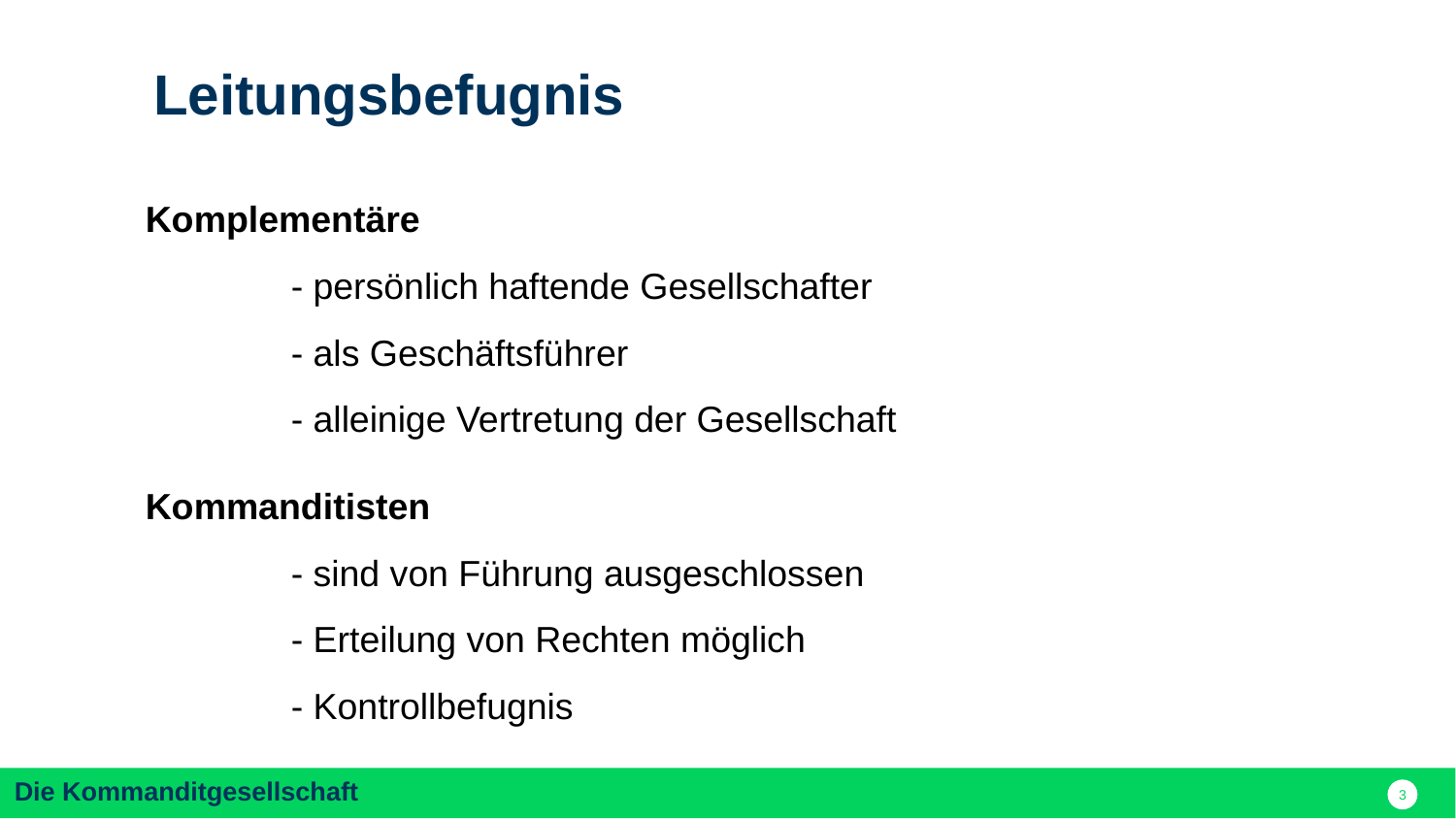

Leitungsbefugnis
Komplementäre
	- persönlich haftende Gesellschafter
	- als Geschäftsführer
	- alleinige Vertretung der Gesellschaft

Kommanditisten
	- sind von Führung ausgeschlossen
	- Erteilung von Rechten möglich
	- Kontrollbefugnis